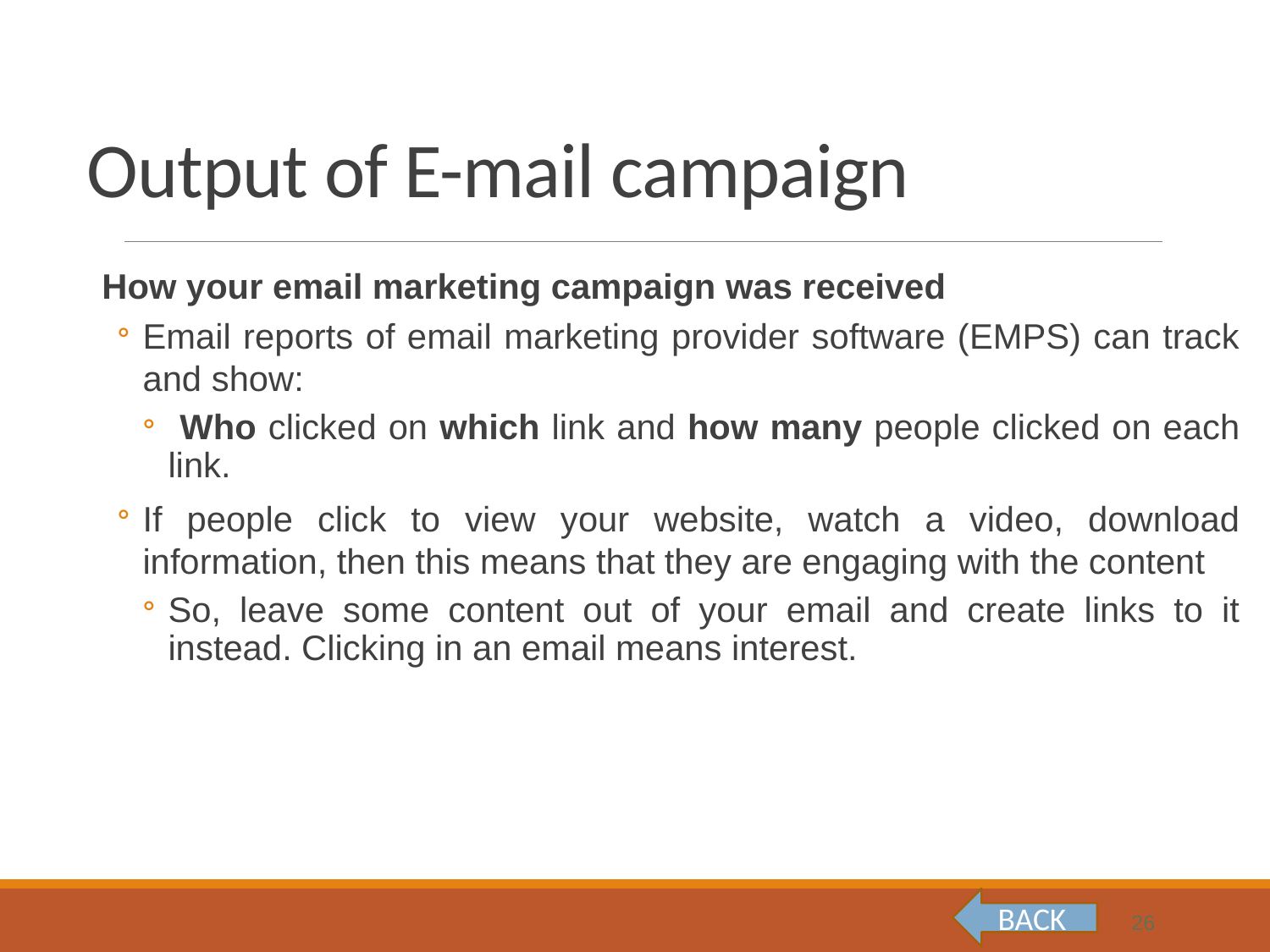

# Output of E-mail campaign
How your email marketing campaign was received
Email reports of email marketing provider software (EMPS) can track and show:
 Who clicked on which link and how many people clicked on each link.
If people click to view your website, watch a video, download information, then this means that they are engaging with the content
So, leave some content out of your email and create links to it instead. Clicking in an email means interest.
BACK
26